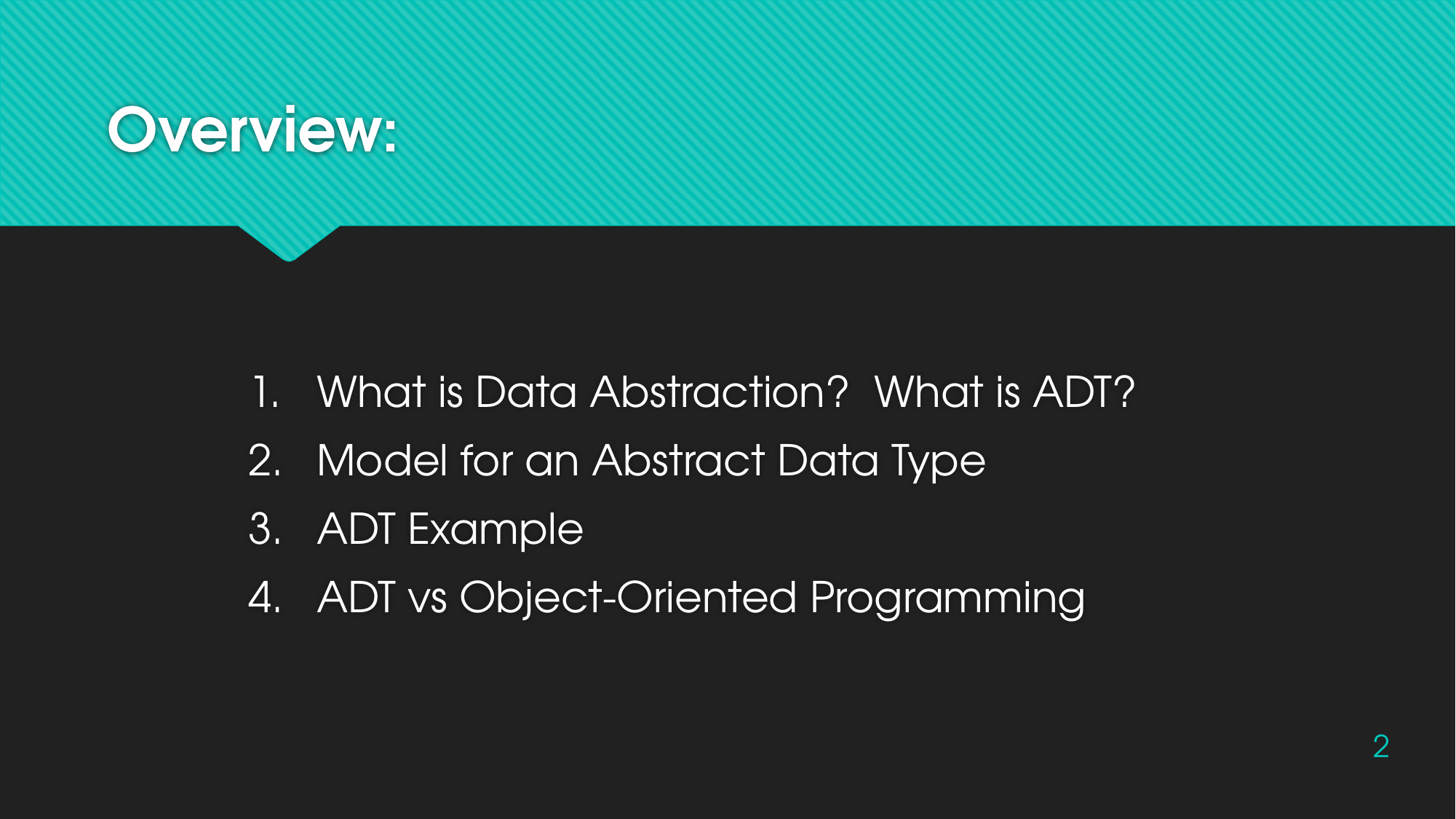

# Overview:
1.	What is Data Abstraction?  What is ADT?
2.	Model for an Abstract Data Type
3.	ADT Example
4.	ADT vs Object-Oriented Programming
2